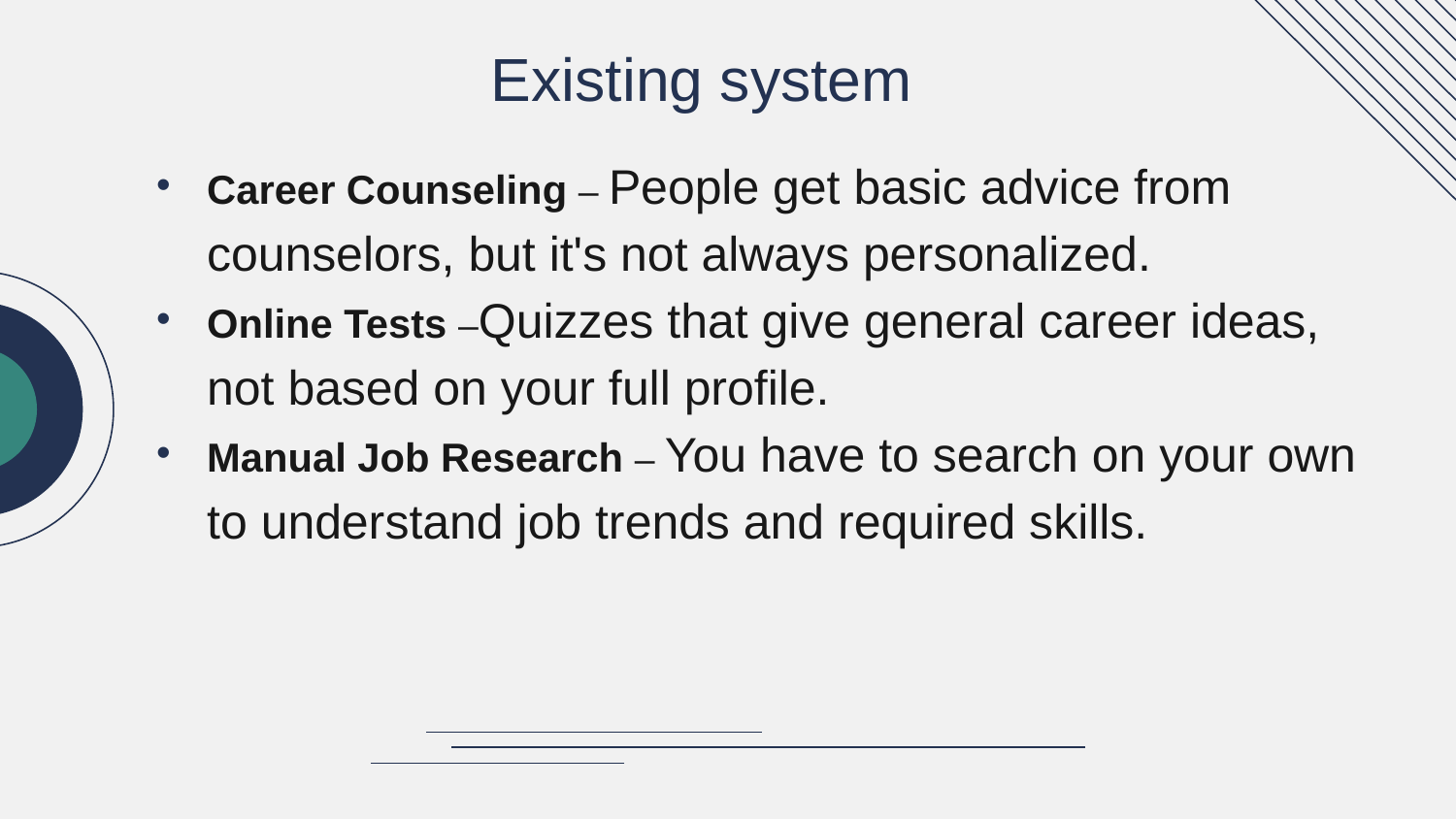

# Existing system
Career Counseling – People get basic advice from counselors, but it's not always personalized.
Online Tests –Quizzes that give general career ideas, not based on your full profile.
Manual Job Research – You have to search on your own to understand job trends and required skills.